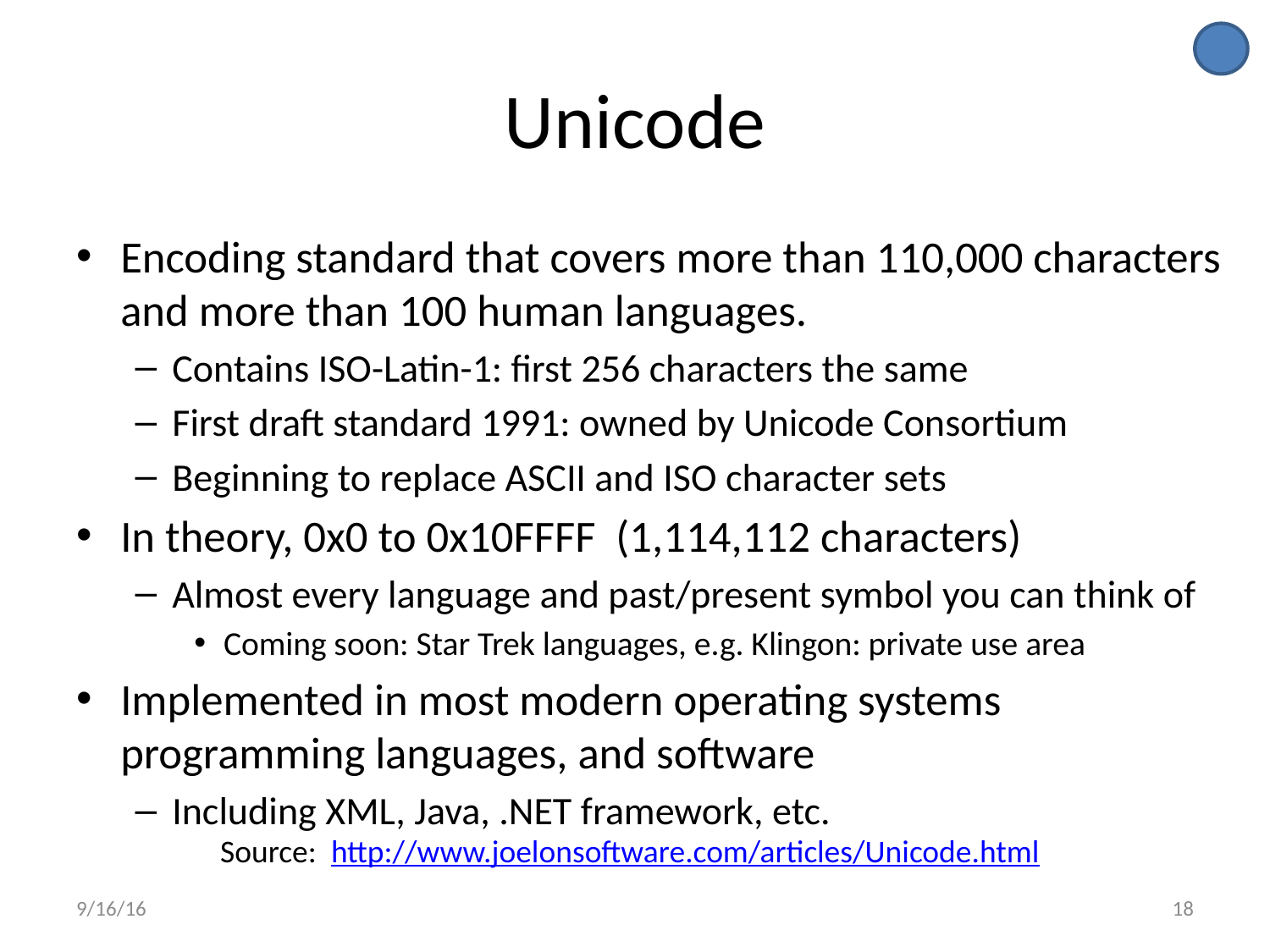

# Unicode
Encoding standard that covers more than 110,000 characters and more than 100 human languages.
Contains ISO-Latin-1: first 256 characters the same
First draft standard 1991: owned by Unicode Consortium
Beginning to replace ASCII and ISO character sets
In theory, 0x0 to 0x10FFFF  (1,114,112 characters)
Almost every language and past/present symbol you can think of
Coming soon: Star Trek languages, e.g. Klingon: private use area
Implemented in most modern operating systems programming languages, and software
Including XML, Java, .NET framework, etc.

Source:  http://www.joelonsoftware.com/articles/Unicode.html
9/16/16
18